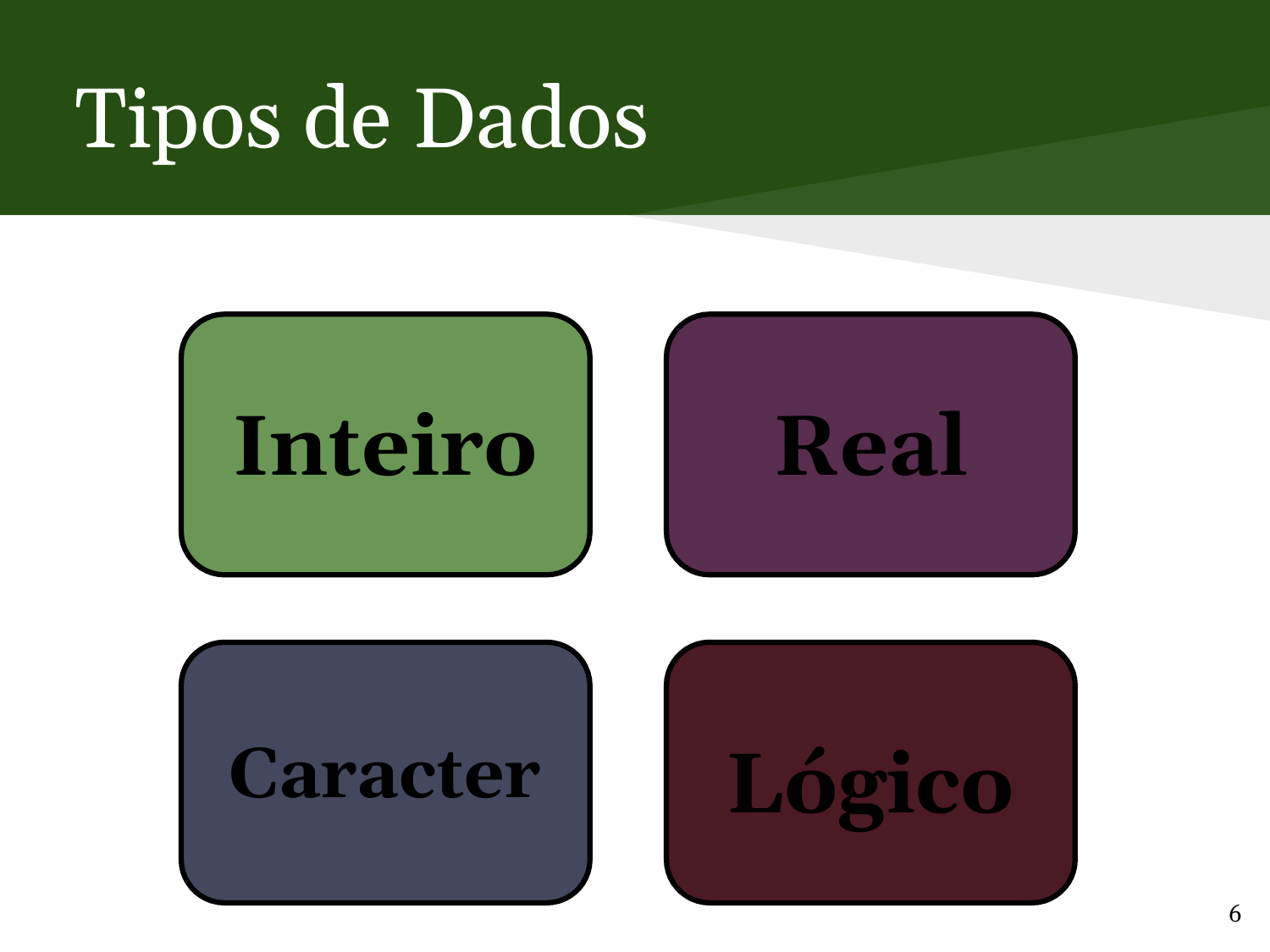

# Tipos de Dados

Inteiro
Real

Lógico

Caracter
6